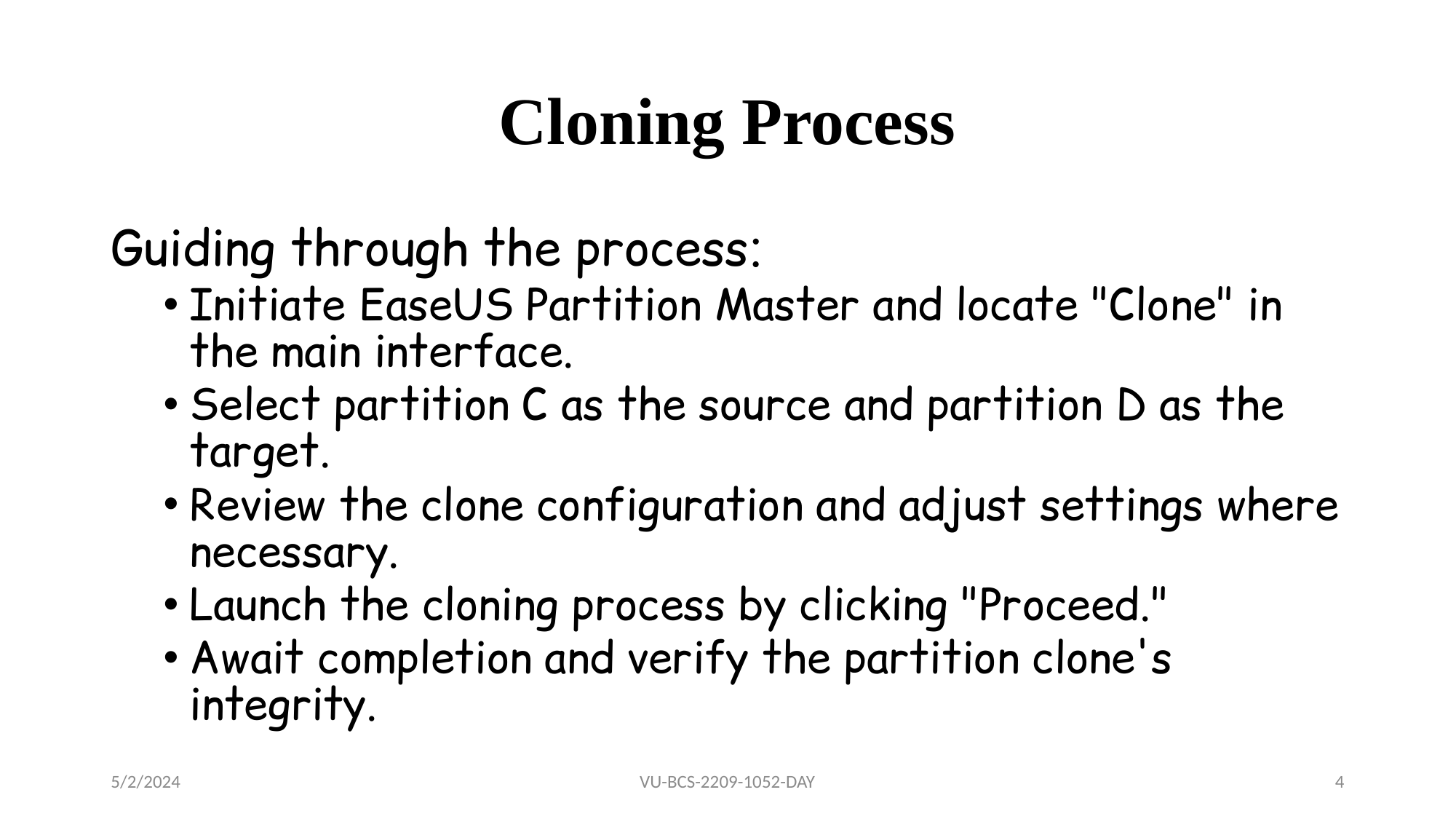

# Cloning Process
Guiding through the process:
Initiate EaseUS Partition Master and locate "Clone" in the main interface.
Select partition C as the source and partition D as the target.
Review the clone configuration and adjust settings where necessary.
Launch the cloning process by clicking "Proceed."
Await completion and verify the partition clone's integrity.

5/2/2024
VU-BCS-2209-1052-DAY
4